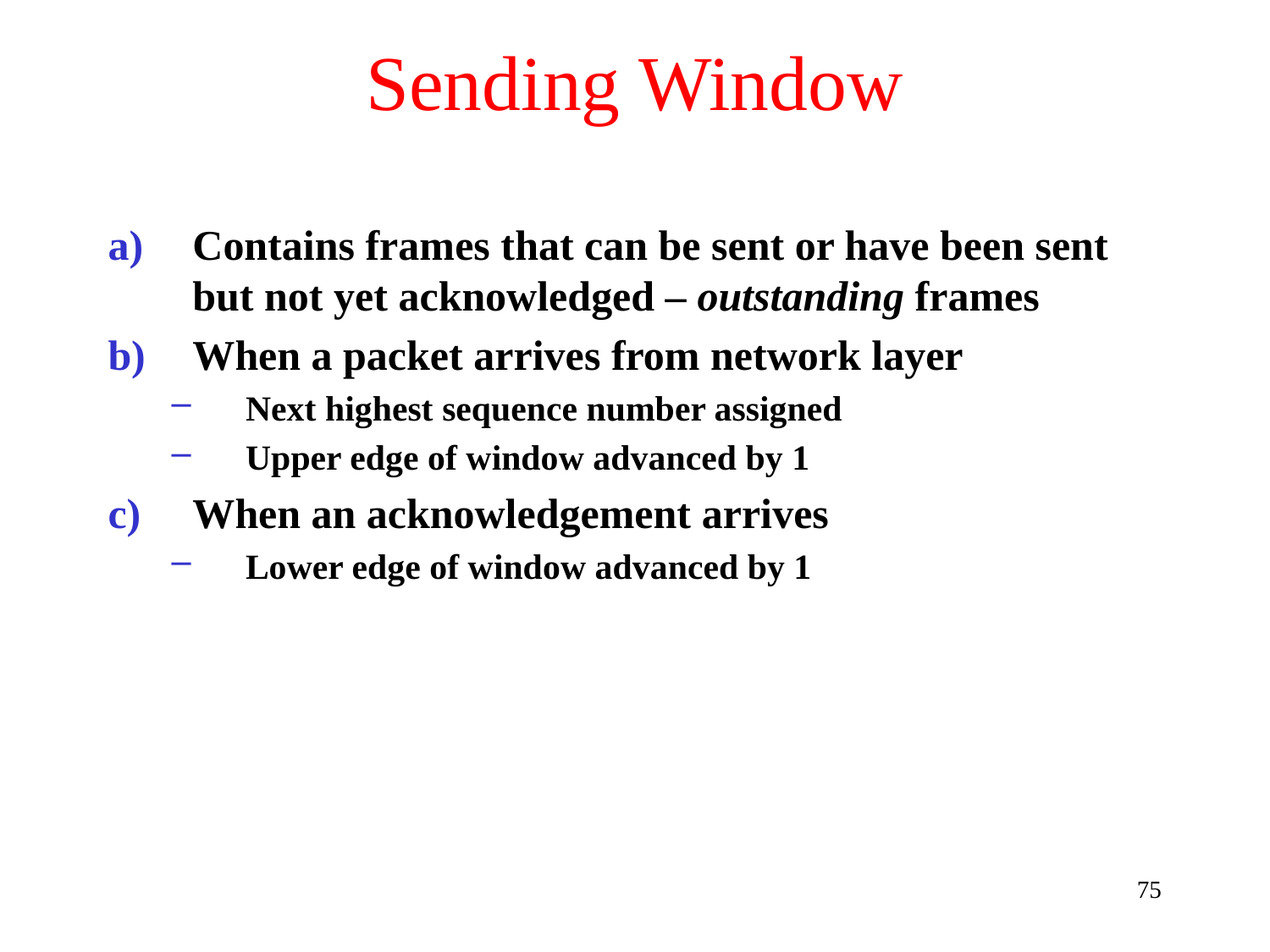

# Sending Window
Contains frames that can be sent or have been sent but not yet acknowledged – outstanding frames
When a packet arrives from network layer
Next highest sequence number assigned
Upper edge of window advanced by 1
When an acknowledgement arrives
Lower edge of window advanced by 1
75